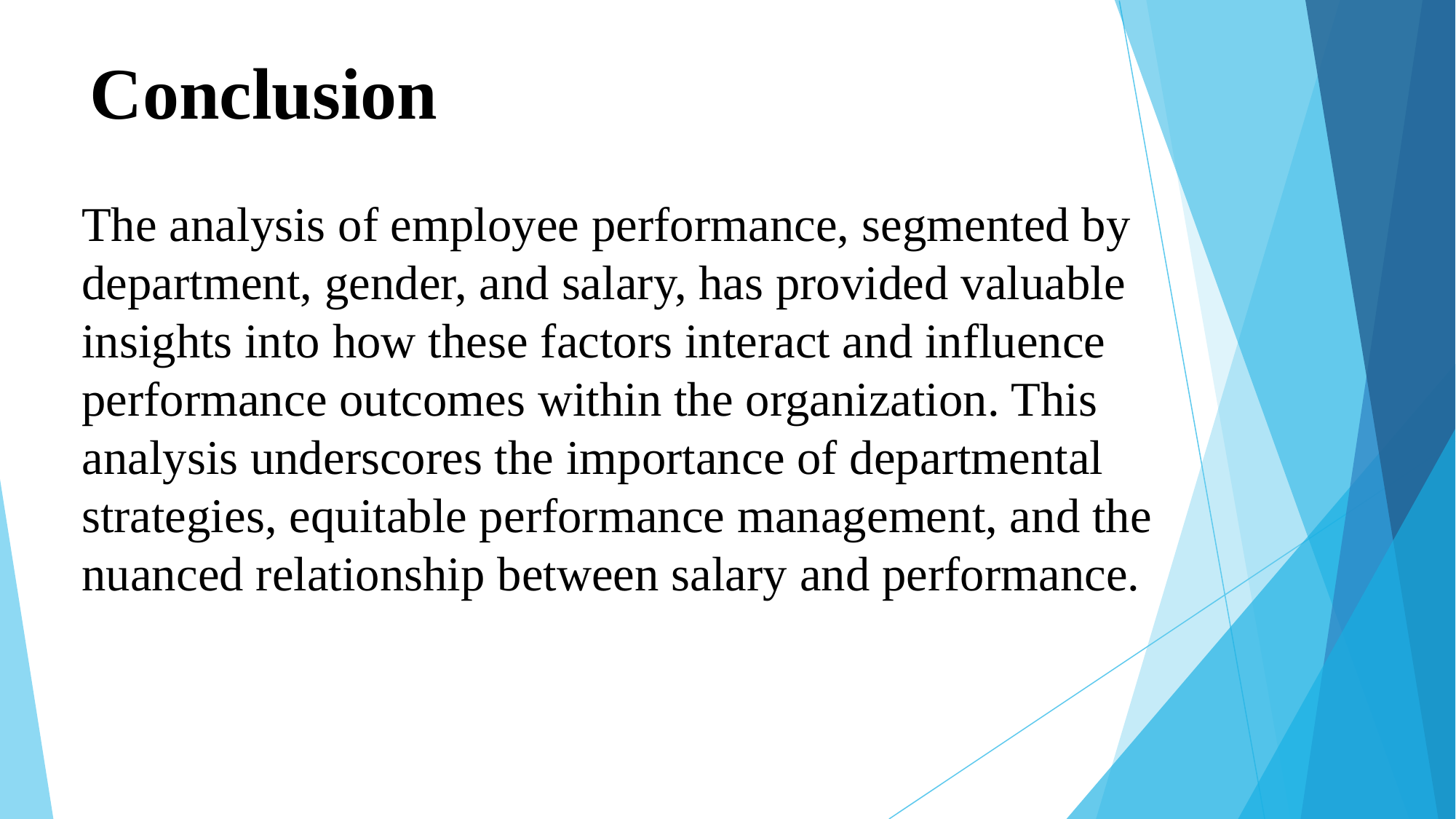

# Conclusion
The analysis of employee performance, segmented by department, gender, and salary, has provided valuable insights into how these factors interact and influence performance outcomes within the organization. This analysis underscores the importance of departmental strategies, equitable performance management, and the nuanced relationship between salary and performance.